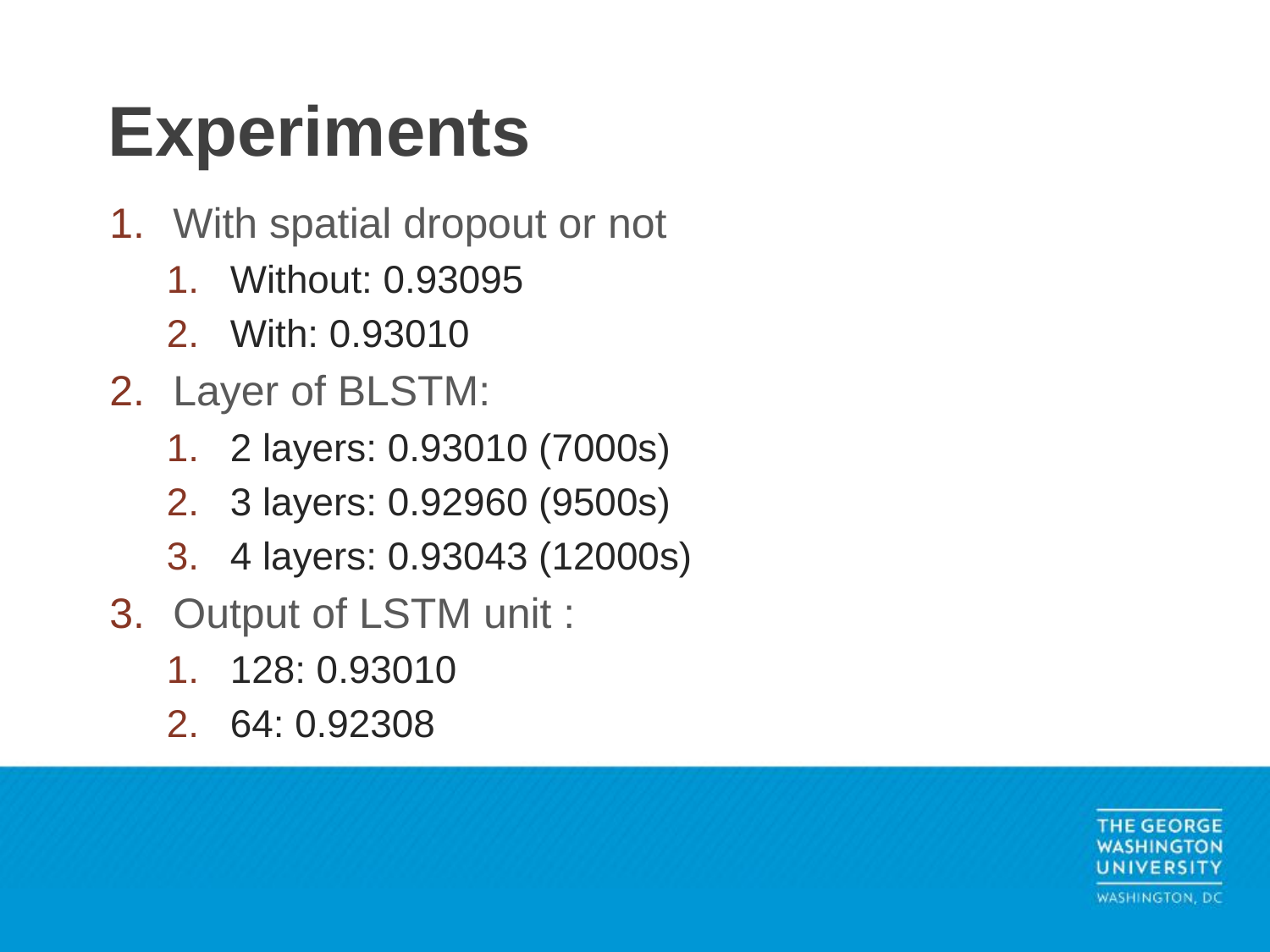

# Experiments
With spatial dropout or not
Without: 0.93095
With: 0.93010
Layer of BLSTM:
2 layers: 0.93010 (7000s)
3 layers: 0.92960 (9500s)
4 layers: 0.93043 (12000s)
Output of LSTM unit :
128: 0.93010
64: 0.92308